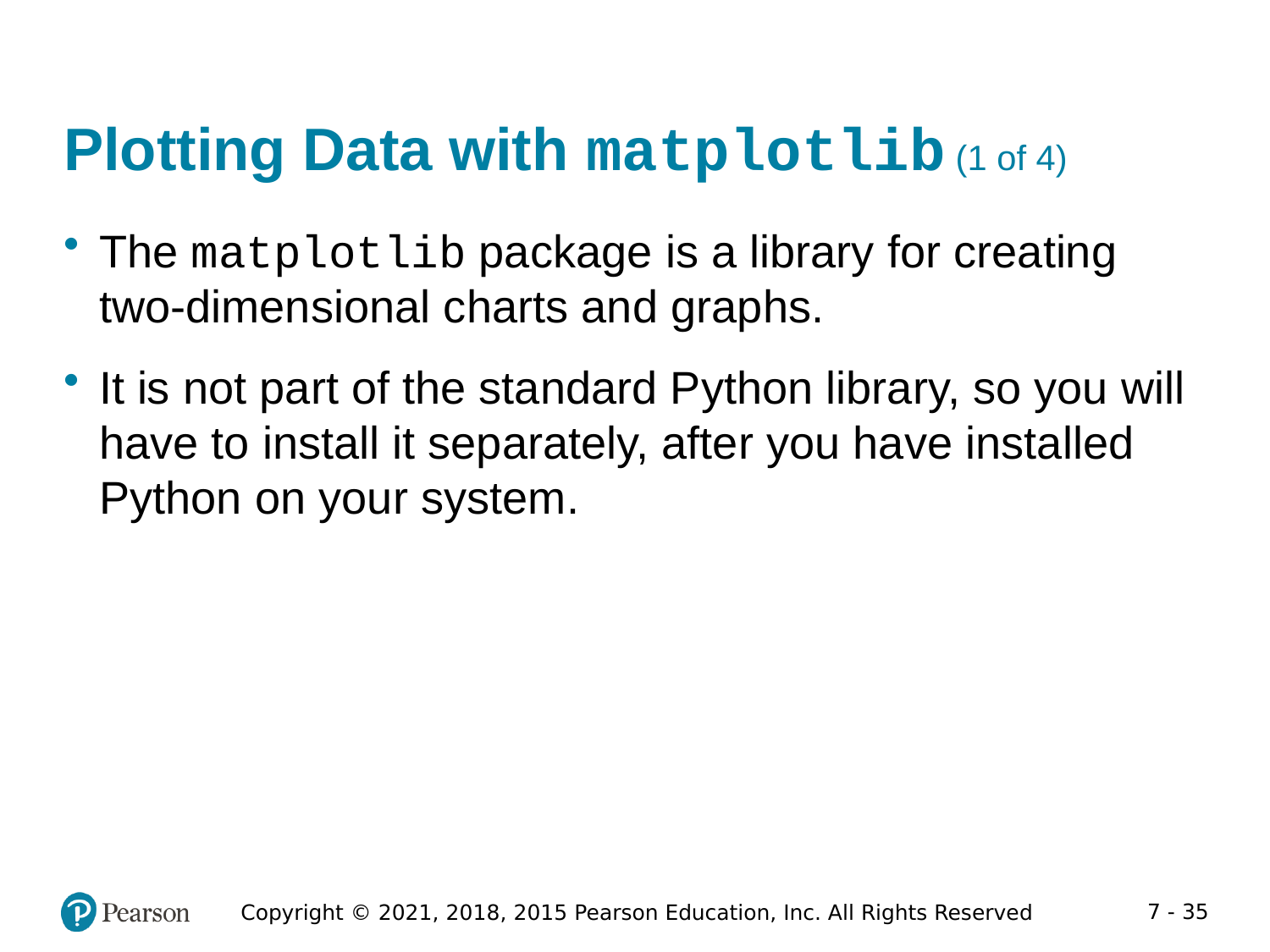

# Plotting Data with matplotlib (1 of 4)
The matplotlib package is a library for creating two-dimensional charts and graphs.
It is not part of the standard Python library, so you will have to install it separately, after you have installed Python on your system.